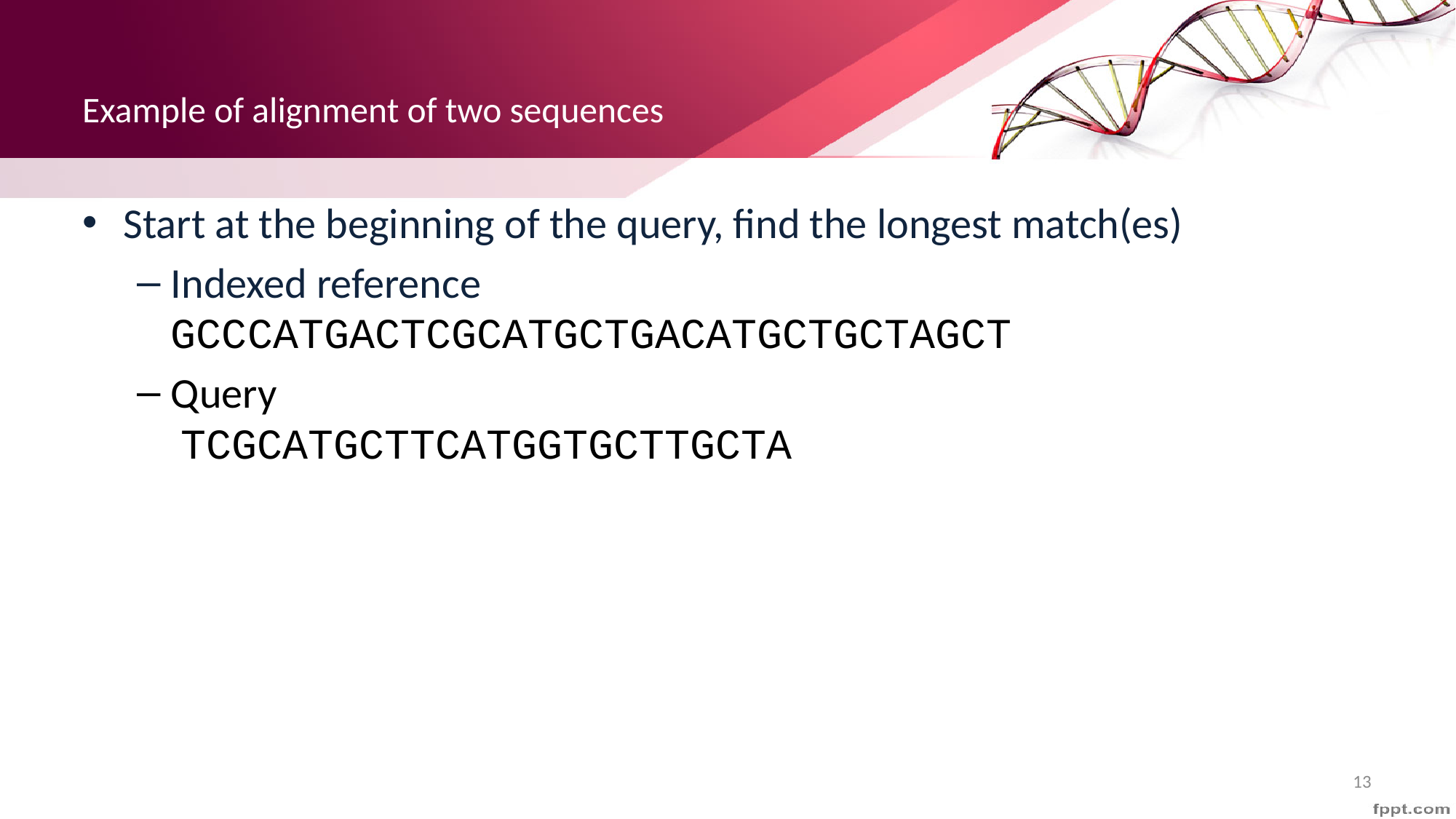

# Example of alignment of two sequences
Start at the beginning of the query, find the longest match(es)
Indexed reference
GCCCATGACTCGCATGCTGACATGCTGCTAGCT
Query
 TCGCATGCTTCATGGTGCTTGCTA

13